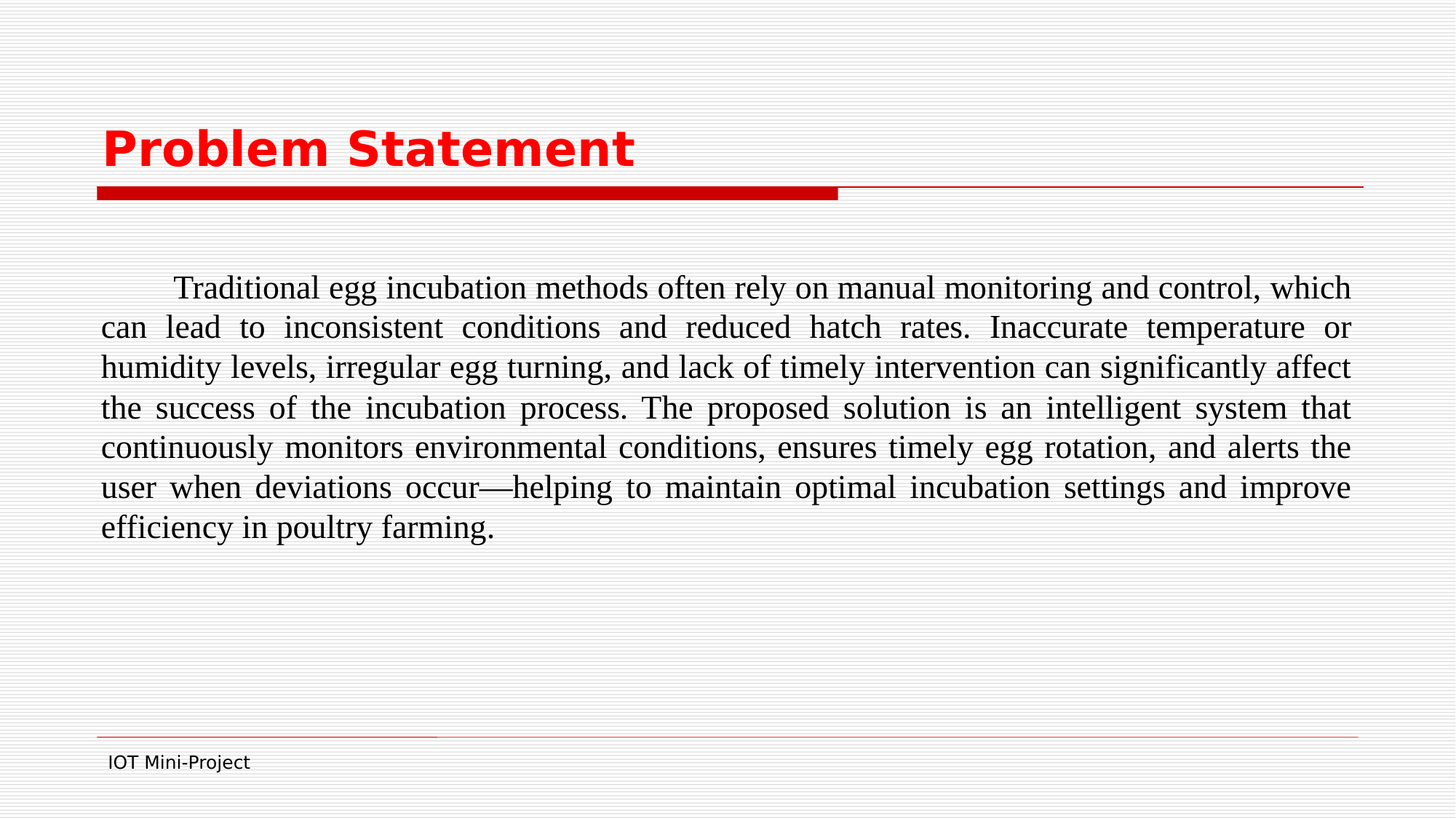

# Problem Statement

      Traditional egg incubation methods often rely on manual monitoring and control, which can lead to inconsistent conditions and reduced hatch rates. Inaccurate temperature or humidity levels, irregular egg turning, and lack of timely intervention can significantly affect the success of the incubation process. The proposed solution is an intelligent system that continuously monitors environmental conditions, ensures timely egg rotation, and alerts the user when deviations occur—helping to maintain optimal incubation settings and improve efficiency in poultry farming.

IOT Mini-Project